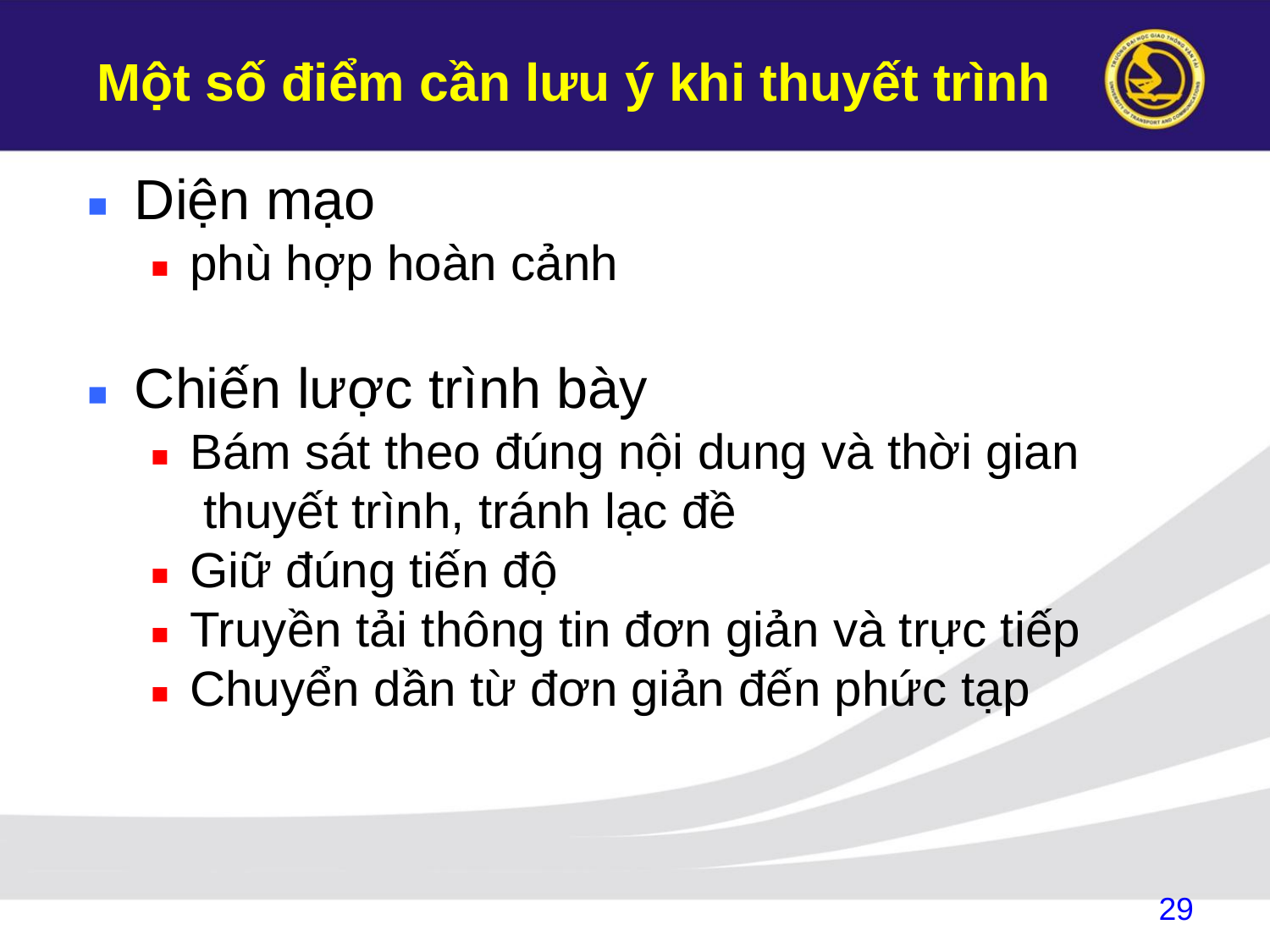

# Một số điểm cần lưu ý khi thuyết trình
Diện mạo
phù hợp hoàn cảnh

Chiến lược trình bày
Bám sát theo đúng nội dung và thời gian  thuyết trình, tránh lạc đề
Giữ đúng tiến độ
Truyền tải thông tin đơn giản và trực tiếp
Chuyển dần từ đơn giản đến phức tạp
29